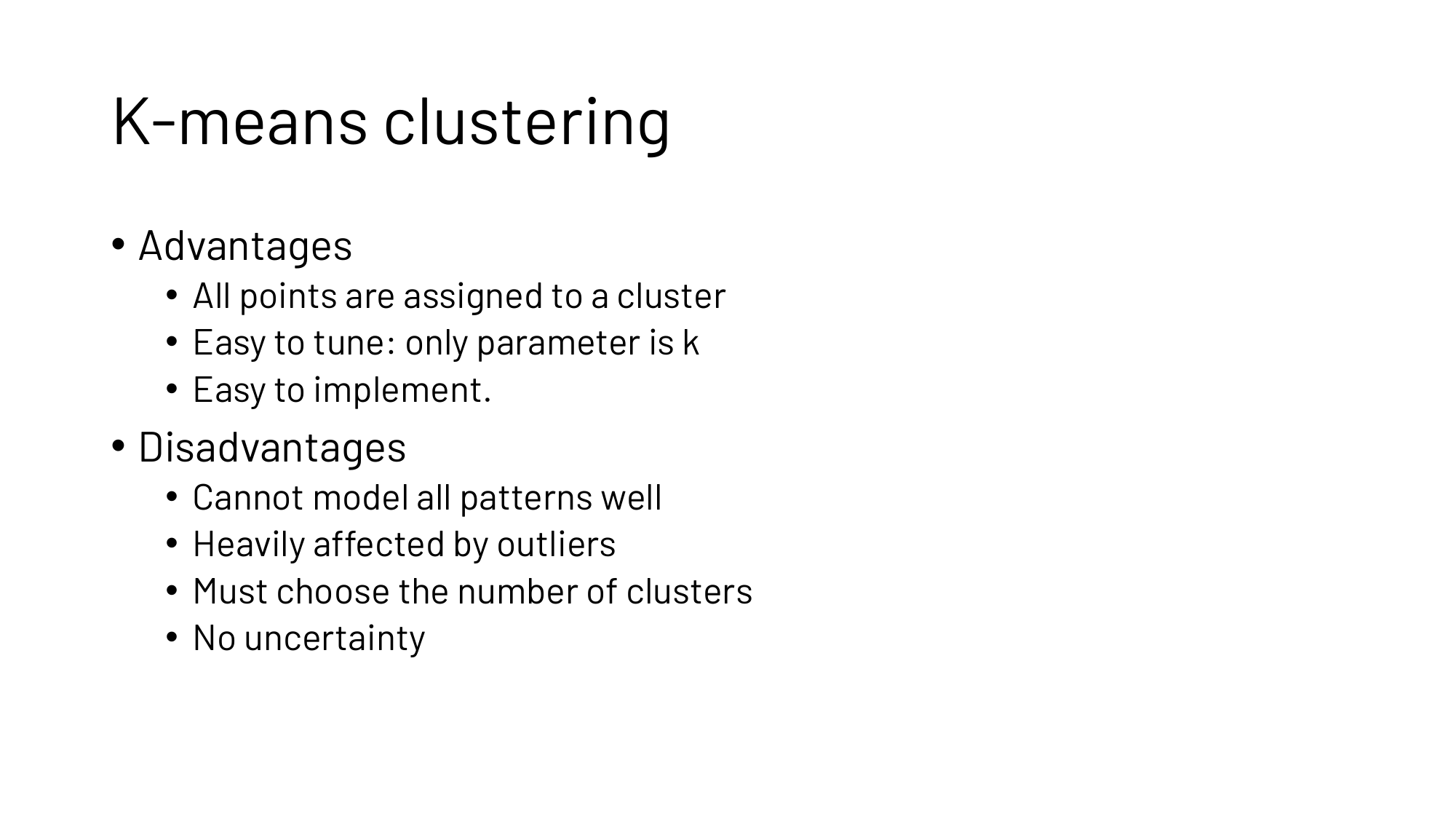

# K-means clustering
Advantages
All points are assigned to a cluster
Easy to tune: only parameter is k
Easy to implement.
Disadvantages
Cannot model all patterns well
Heavily affected by outliers
Must choose the number of clusters
No uncertainty